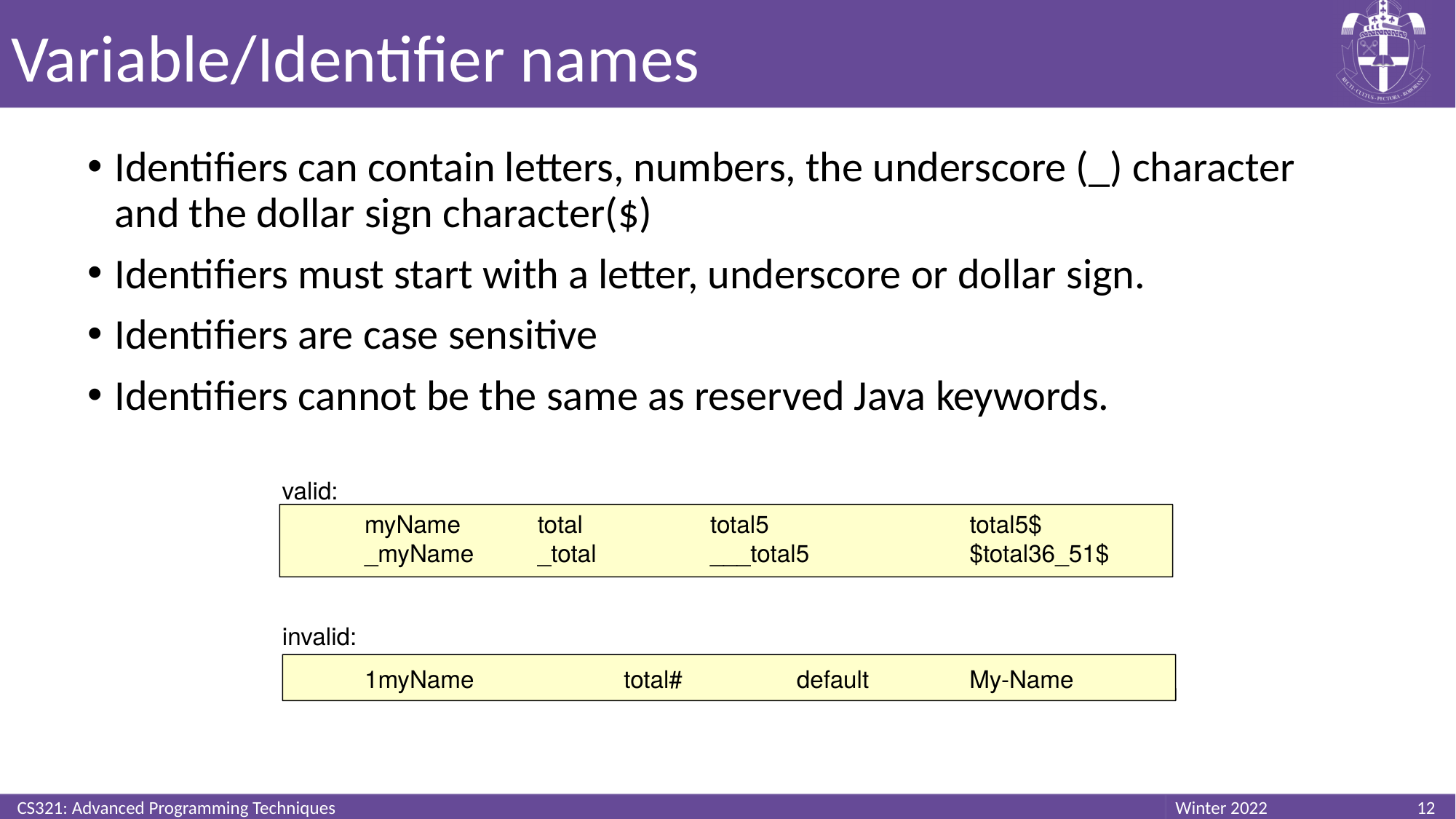

# Variable/Identifier names
Identifiers can contain letters, numbers, the underscore (_) character and the dollar sign character($)
Identifiers must start with a letter, underscore or dollar sign.
Identifiers are case sensitive
Identifiers cannot be the same as reserved Java keywords.

valid:

myName	total		total5			total5$
_myName	_total		___total5		$total36_51$

invalid:

1myName		total#		default		My-Name
CS321: Advanced Programming Techniques
12
Winter 2022